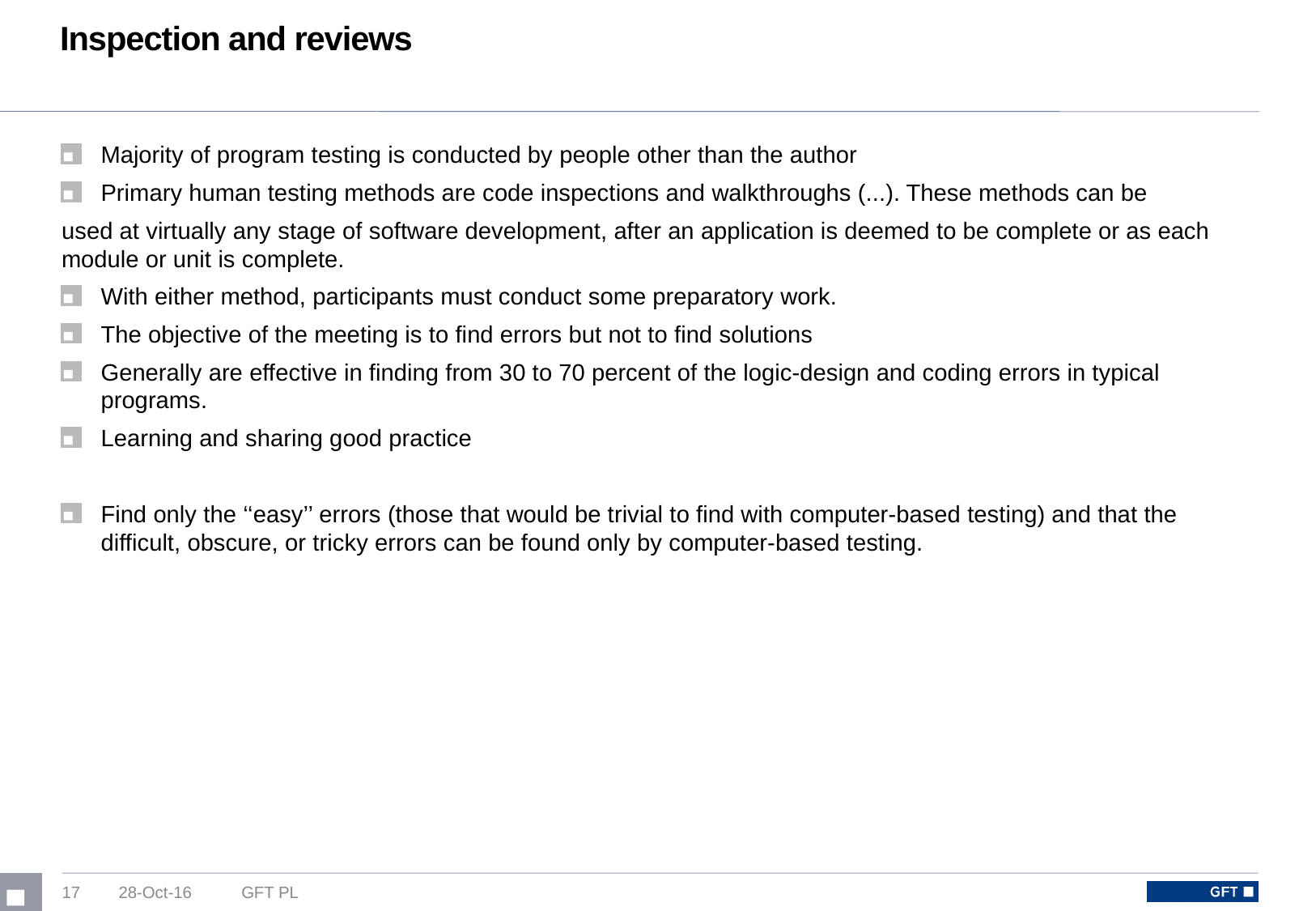

# Inspection and reviews
Majority of program testing is conducted by people other than the author
Primary human testing methods are code inspections and walkthroughs (...). These methods can be
used at virtually any stage of software development, after an application is deemed to be complete or as each module or unit is complete.
With either method, participants must conduct some preparatory work.
The objective of the meeting is to find errors but not to find solutions
Generally are effective in finding from 30 to 70 percent of the logic-design and coding errors in typical programs.
Learning and sharing good practice

Find only the ‘‘easy’’ errors (those that would be trivial to find with computer-based testing) and that the difficult, obscure, or tricky errors can be found only by computer-based testing.